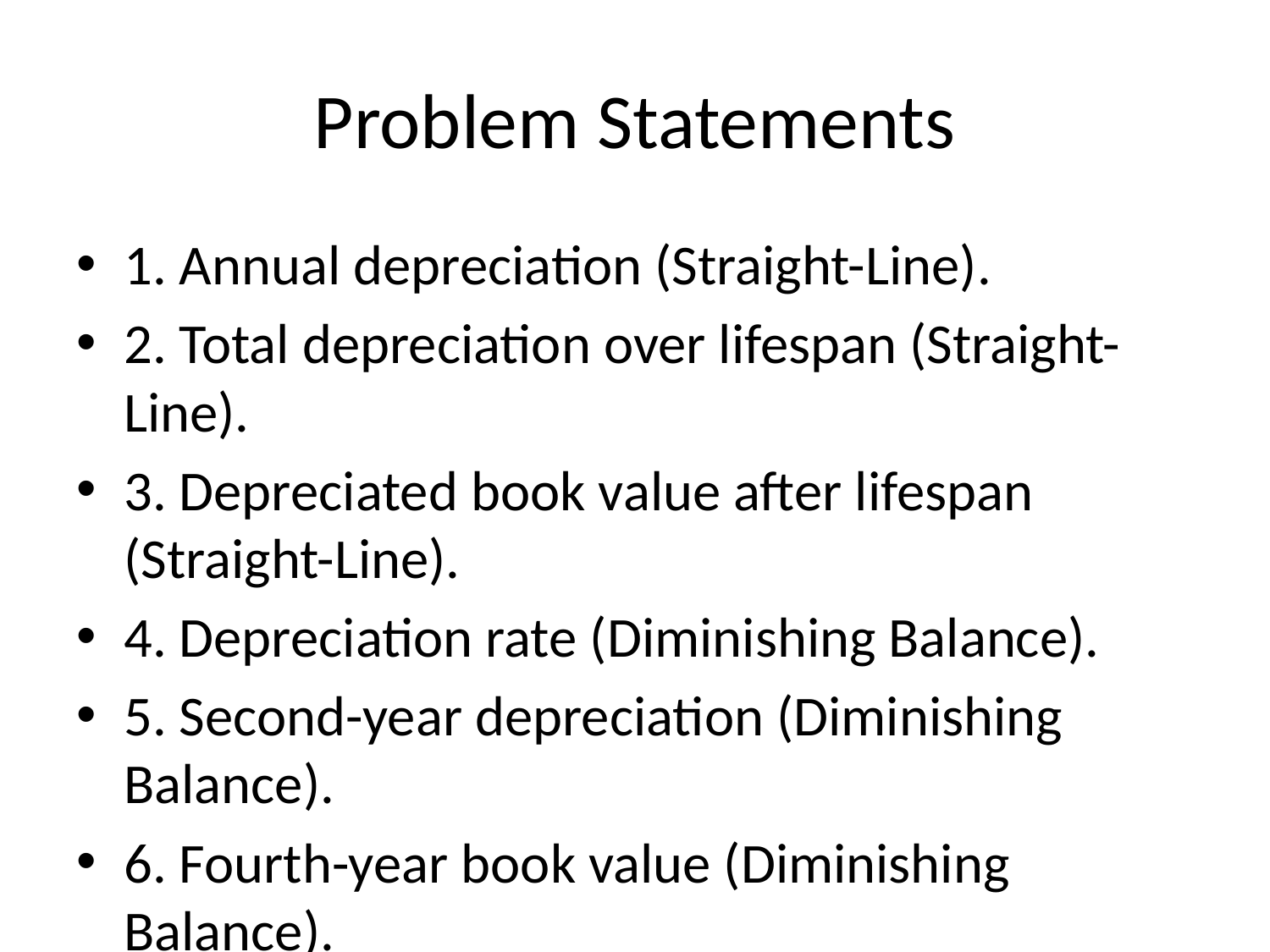

# Problem Statements
1. Annual depreciation (Straight-Line).
2. Total depreciation over lifespan (Straight-Line).
3. Depreciated book value after lifespan (Straight-Line).
4. Depreciation rate (Diminishing Balance).
5. Second-year depreciation (Diminishing Balance).
6. Fourth-year book value (Diminishing Balance).
7. Total depreciation (Diminishing Balance).
8. Book value after lifespan (Diminishing Balance).
9. Comparison of methods.
10. Visual graphs and insights.